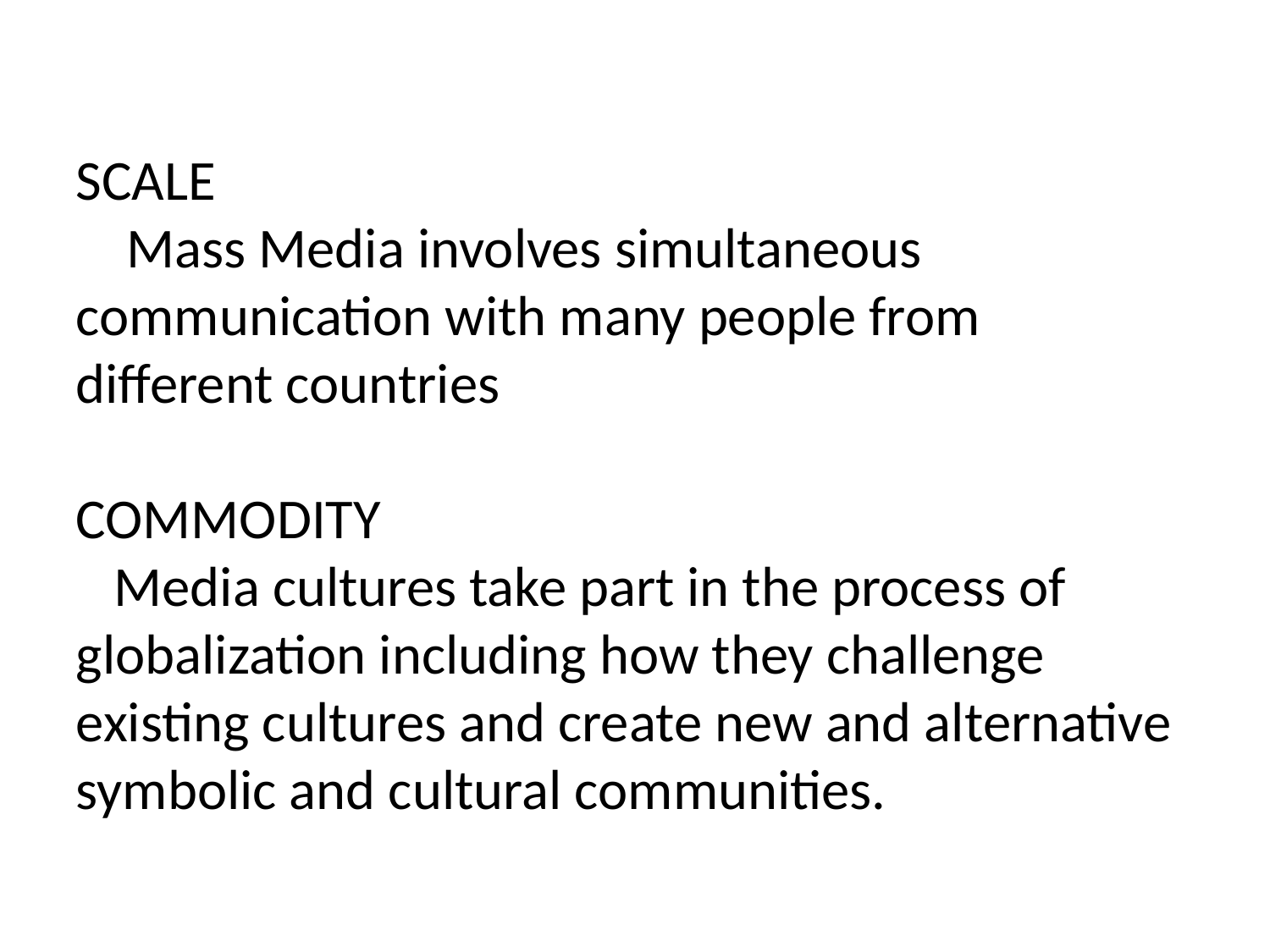

SCALE
    Mass Media involves simultaneous communication with many people from different countries
COMMODITY
   Media cultures take part in the process of globalization including how they challenge existing cultures and create new and alternative symbolic and cultural communities.